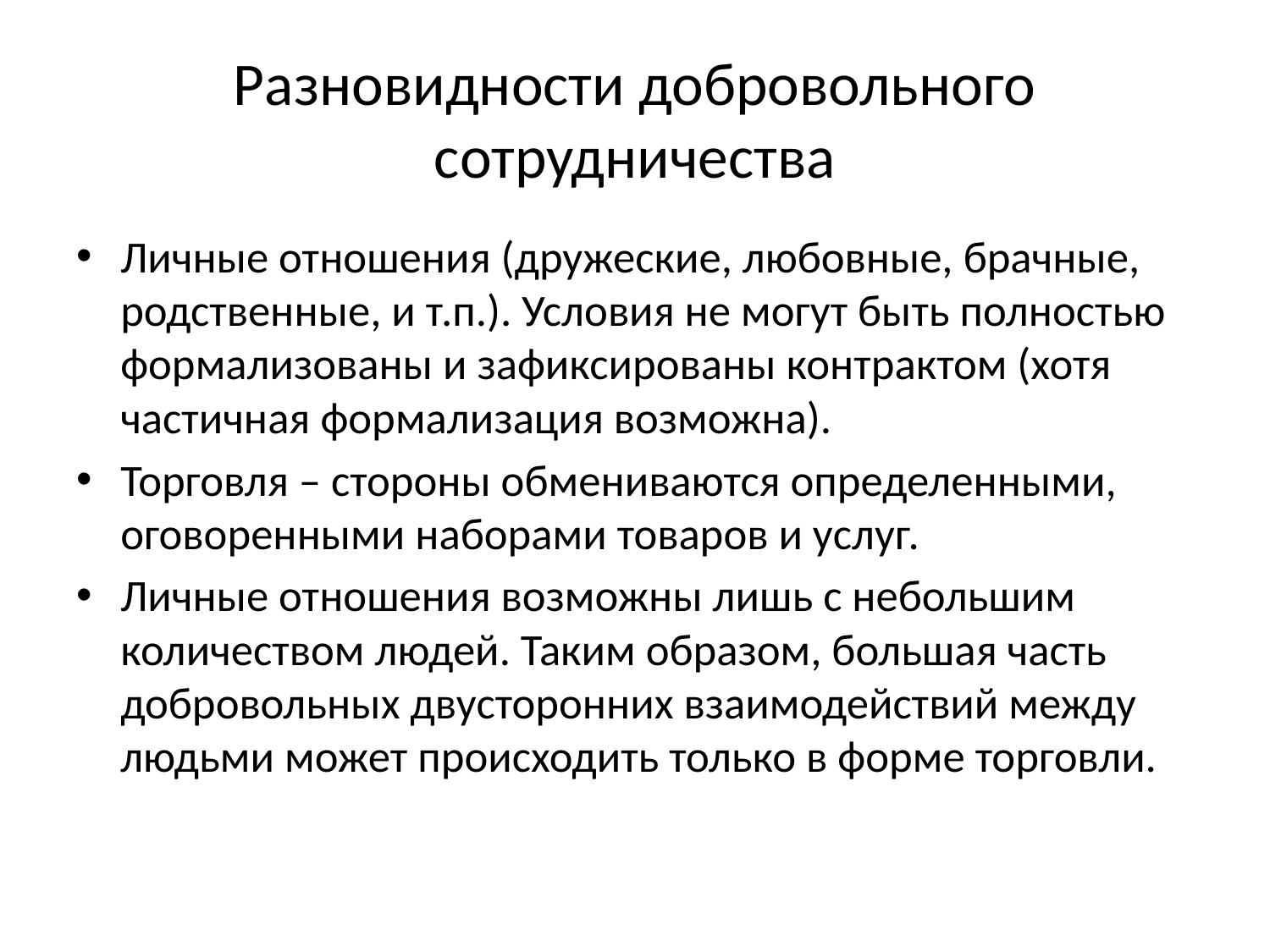

# Разновидности добровольного сотрудничества
Личные отношения (дружеские, любовные, брачные, родственные, и т.п.). Условия не могут быть полностью формализованы и зафиксированы контрактом (хотя частичная формализация возможна).
Торговля – стороны обмениваются определенными, оговоренными наборами товаров и услуг.
Личные отношения возможны лишь с небольшим количеством людей. Таким образом, большая часть добровольных двусторонних взаимодействий между людьми может происходить только в форме торговли.